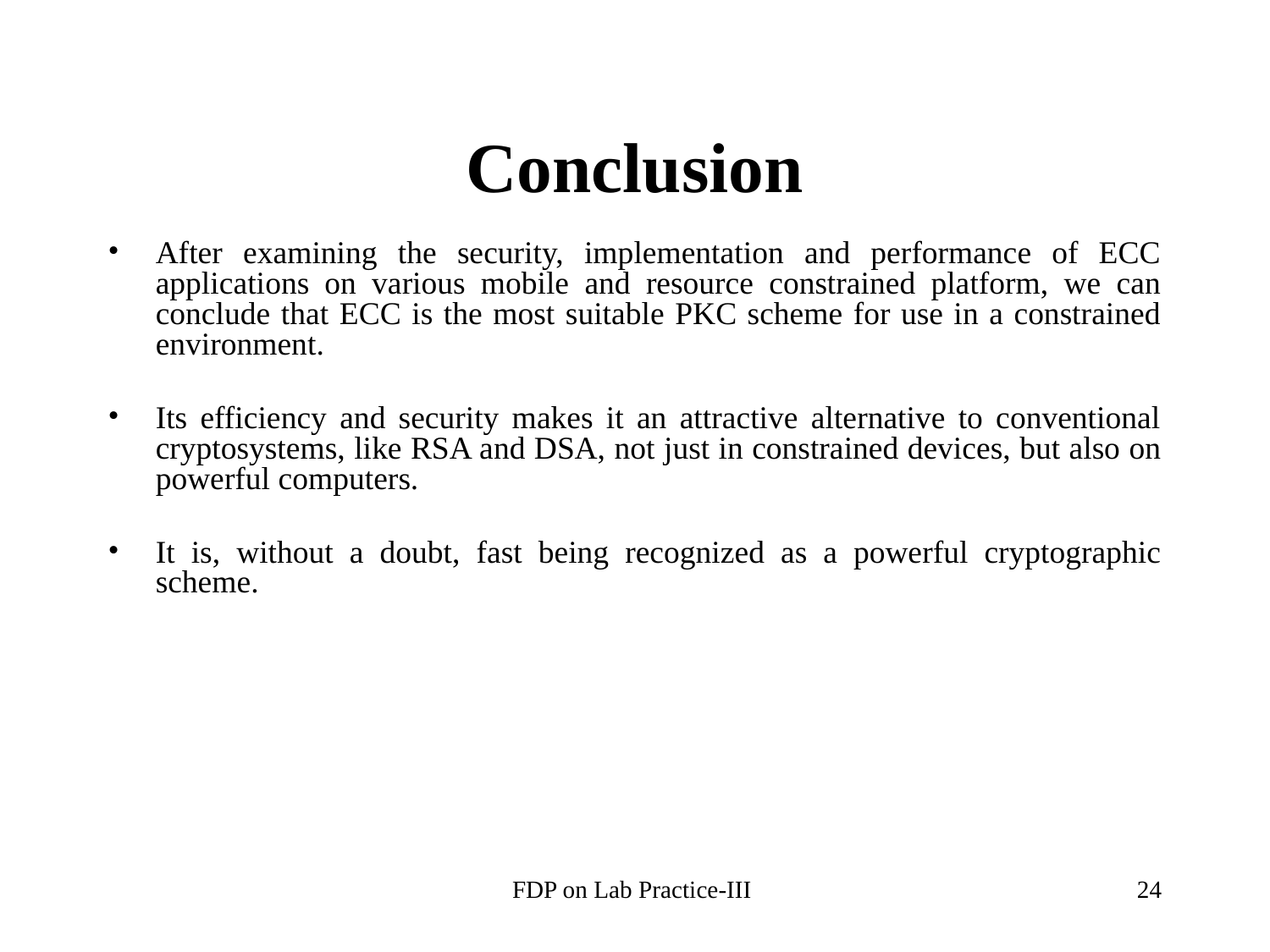

# Conclusion
After examining the security, implementation and performance of ECC applications on various mobile and resource constrained platform, we can conclude that ECC is the most suitable PKC scheme for use in a constrained environment.

Its efficiency and security makes it an attractive alternative to conventional cryptosystems, like RSA and DSA, not just in constrained devices, but also on powerful computers.

It is, without a doubt, fast being recognized as a powerful cryptographic scheme.
FDP on Lab Practice-III
24